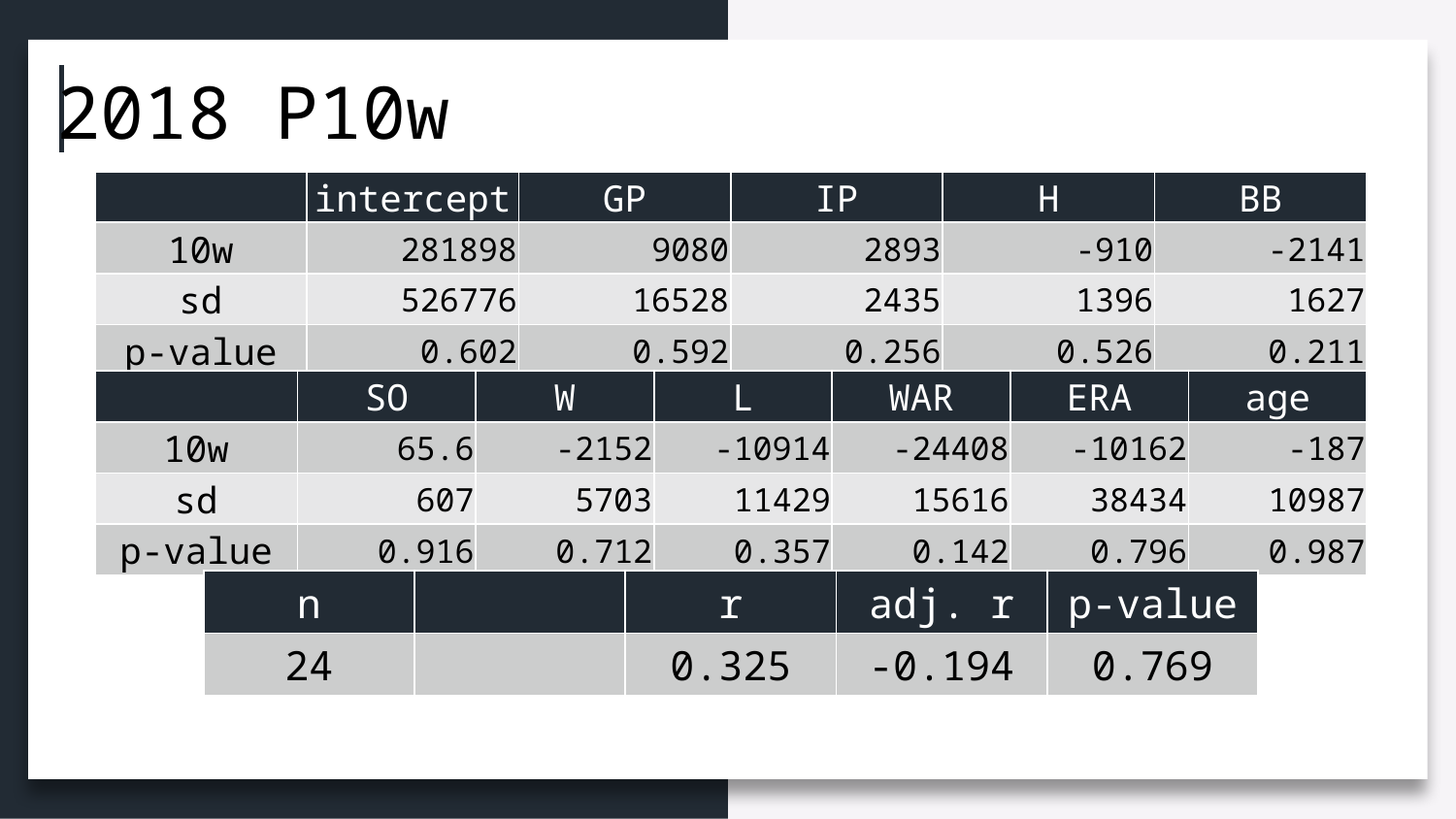

2018 P10w
|  | intercept | GP | IP | H | BB |
| --- | --- | --- | --- | --- | --- |
| 10w | 281898 | 9080 | 2893 | -910 | -2141 |
| sd | 526776 | 16528 | 2435 | 1396 | 1627 |
| p-value | 0.602 | 0.592 | 0.256 | 0.526 | 0.211 |
|  | SO | W | L | WAR | ERA | age |
| --- | --- | --- | --- | --- | --- | --- |
| 10w | 65.6 | -2152 | -10914 | -24408 | -10162 | -187 |
| sd | 607 | 5703 | 11429 | 15616 | 38434 | 10987 |
| p-value | 0.916 | 0.712 | 0.357 | 0.142 | 0.796 | 0.987 |
| n |  | r | adj. r | p-value |
| --- | --- | --- | --- | --- |
| 24 |  | 0.325 | -0.194 | 0.769 |